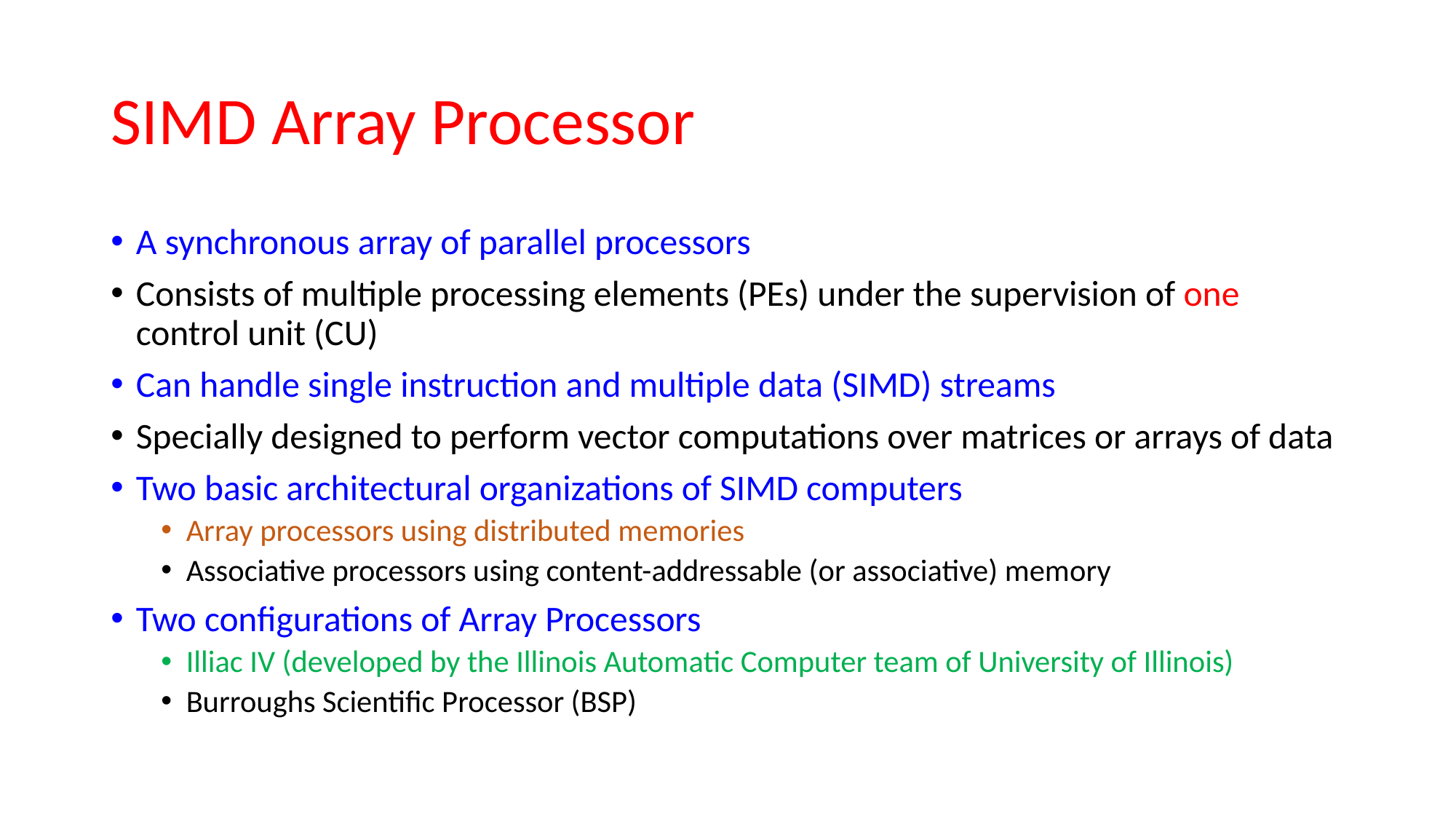

# SIMD Array Processor
A synchronous array of parallel processors
Consists of multiple processing elements (PEs) under the supervision of one control unit (CU)
Can handle single instruction and multiple data (SIMD) streams
Specially designed to perform vector computations over matrices or arrays of data
Two basic architectural organizations of SIMD computers
Array processors using distributed memories
Associative processors using content-addressable (or associative) memory
Two configurations of Array Processors
Illiac IV (developed by the Illinois Automatic Computer team of University of Illinois)
Burroughs Scientific Processor (BSP)